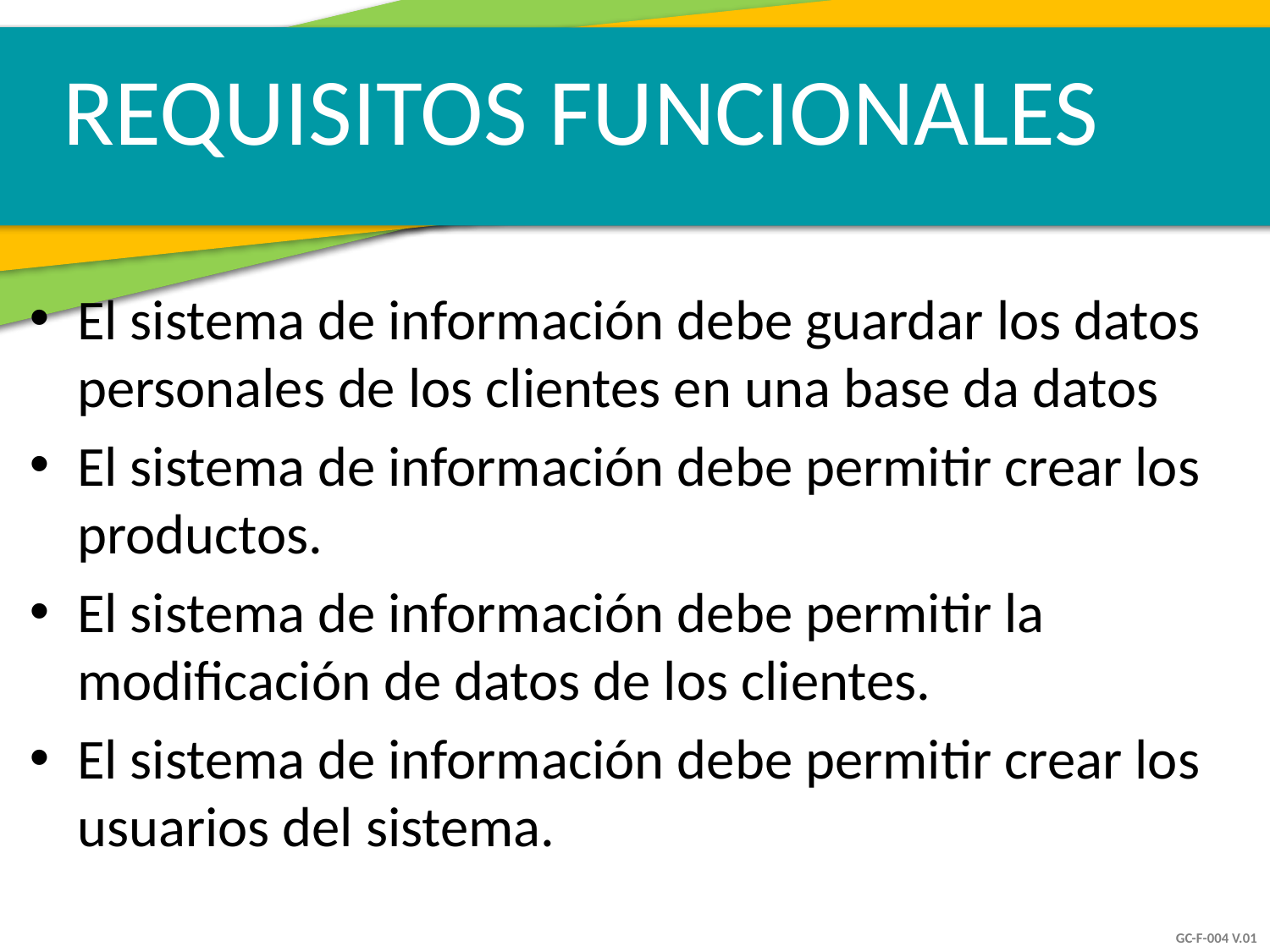

REQUISITOS FUNCIONALES
El sistema de información debe guardar los datos personales de los clientes en una base da datos
El sistema de información debe permitir crear los productos.
El sistema de información debe permitir la modificación de datos de los clientes.
El sistema de información debe permitir crear los usuarios del sistema.